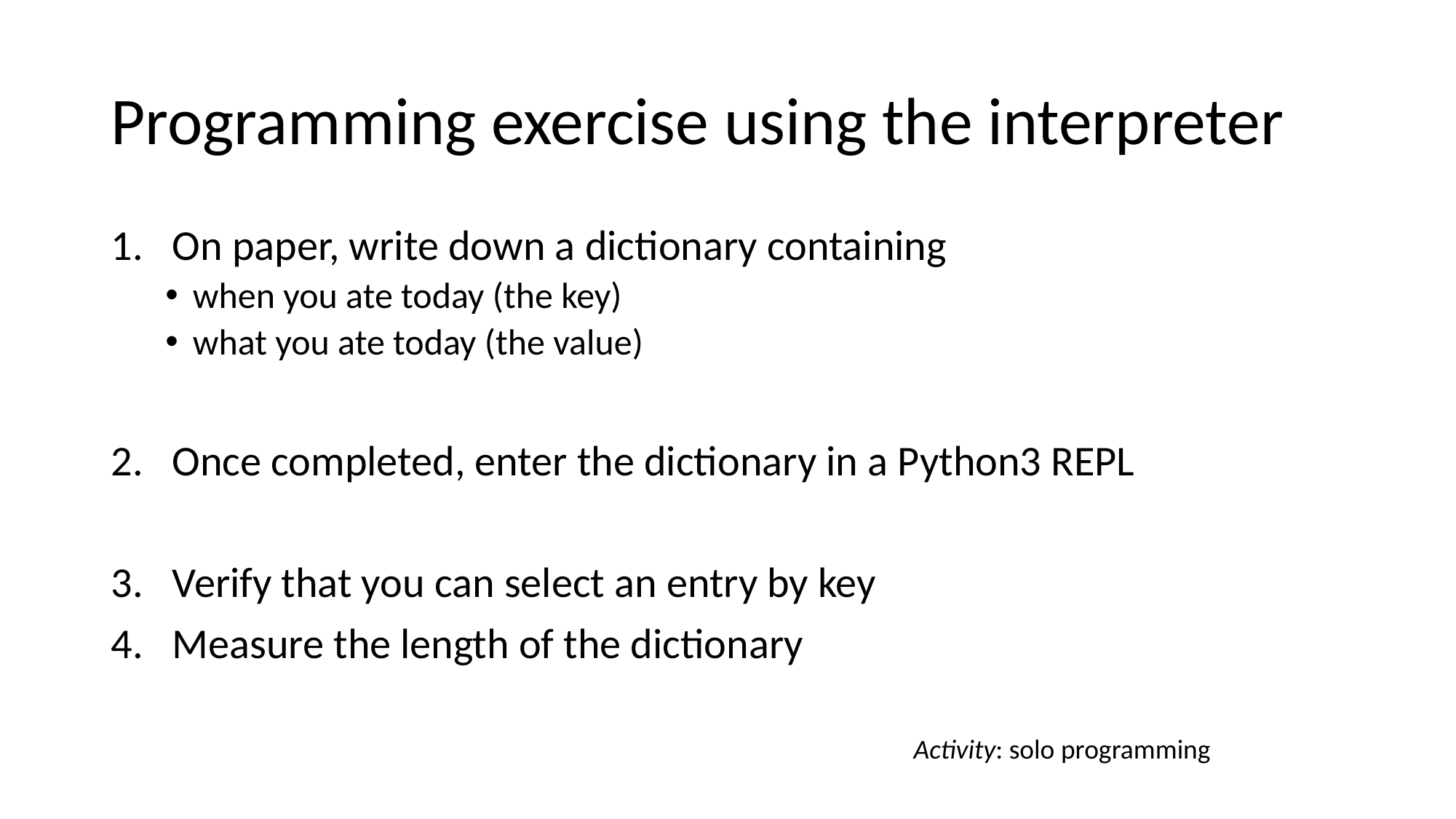

# Programming exercise using the interpreter
On paper, write down a dictionary containing
when you ate today (the key)
what you ate today (the value)

Once completed, enter the dictionary in a Python3 REPL

Verify that you can select an entry by key
Measure the length of the dictionary
Activity: solo programming